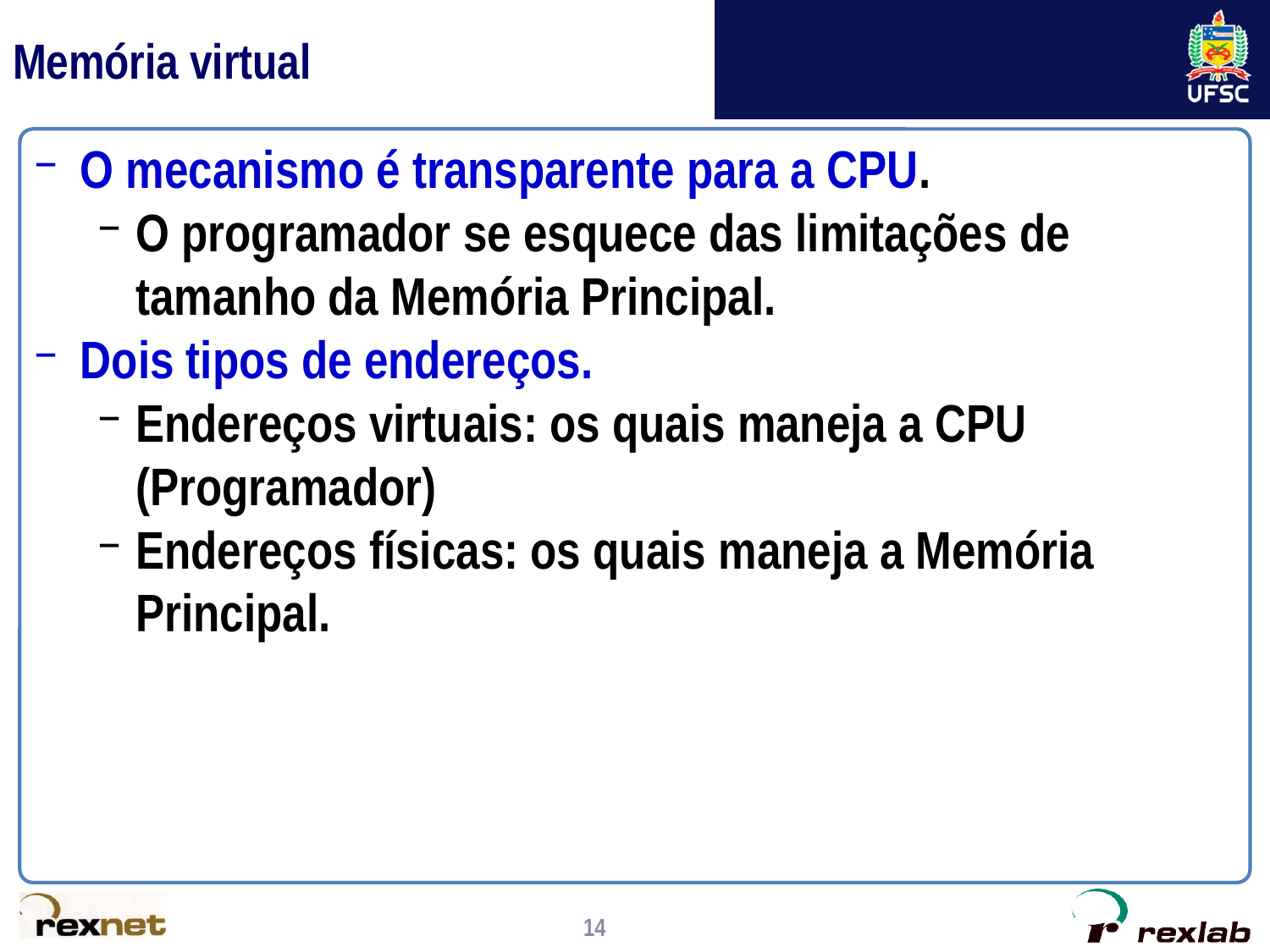

# Memória virtual
O mecanismo é transparente para a CPU.
O programador se esquece das limitações de tamanho da Memória Principal.
Dois tipos de endereços.
Endereços virtuais: os quais maneja a CPU (Programador)
Endereços físicas: os quais maneja a Memória Principal.
14